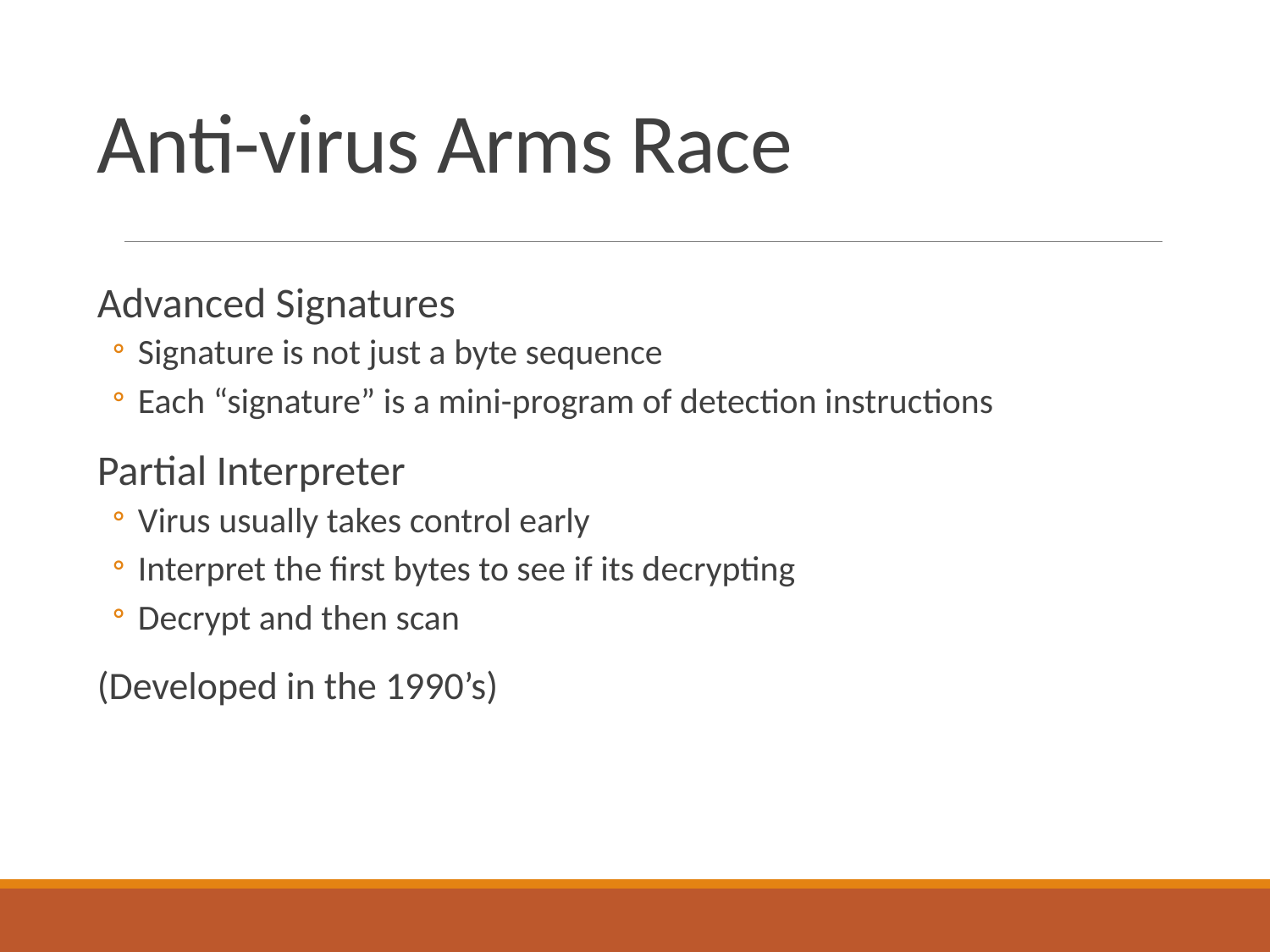

# Anti-virus Arms Race
Advanced Signatures
Signature is not just a byte sequence
Each “signature” is a mini-program of detection instructions
Partial Interpreter
Virus usually takes control early
Interpret the first bytes to see if its decrypting
Decrypt and then scan
(Developed in the 1990’s)